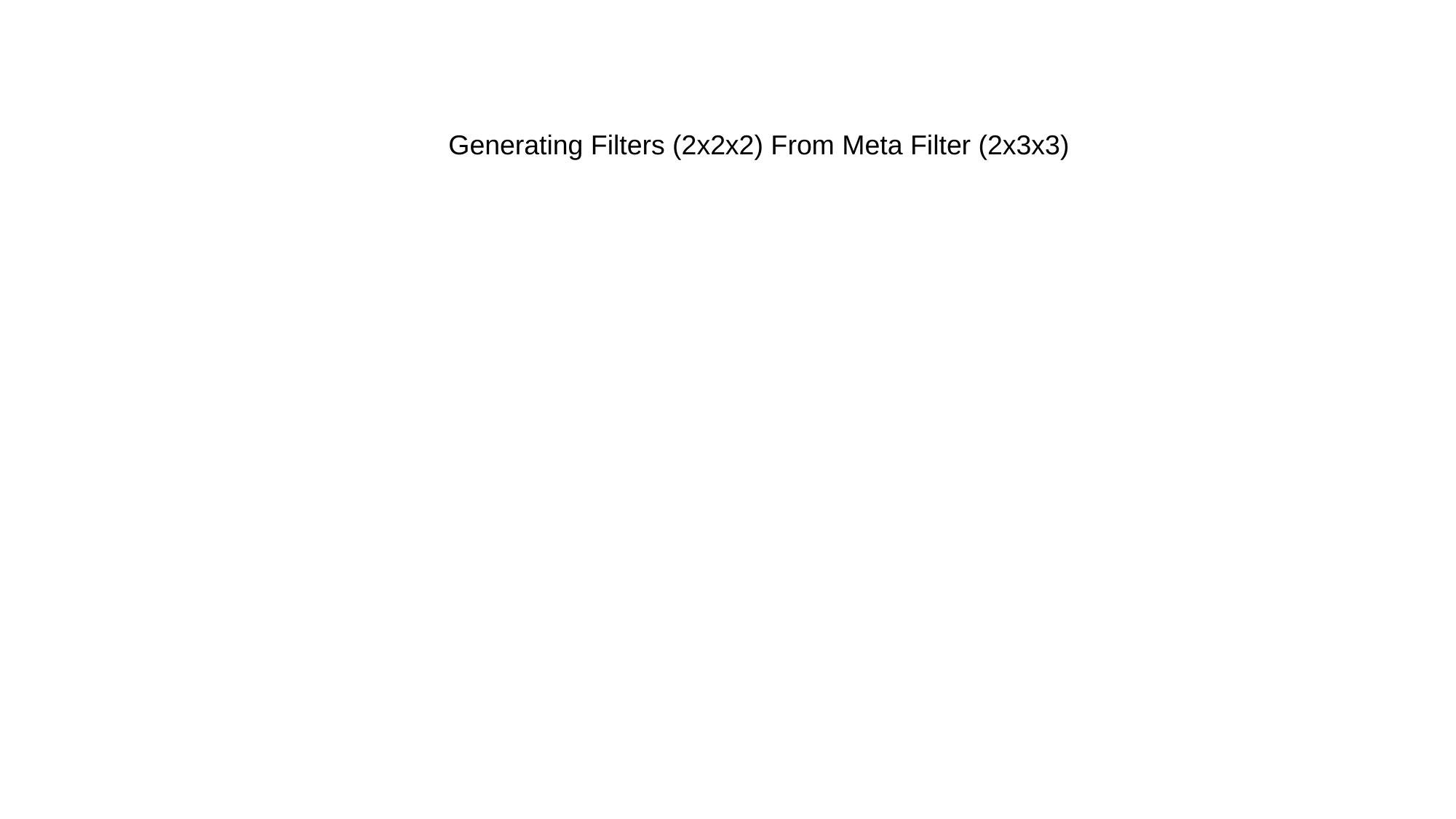

Generating Filters (2x2x2) From Meta Filter (2x3x3)